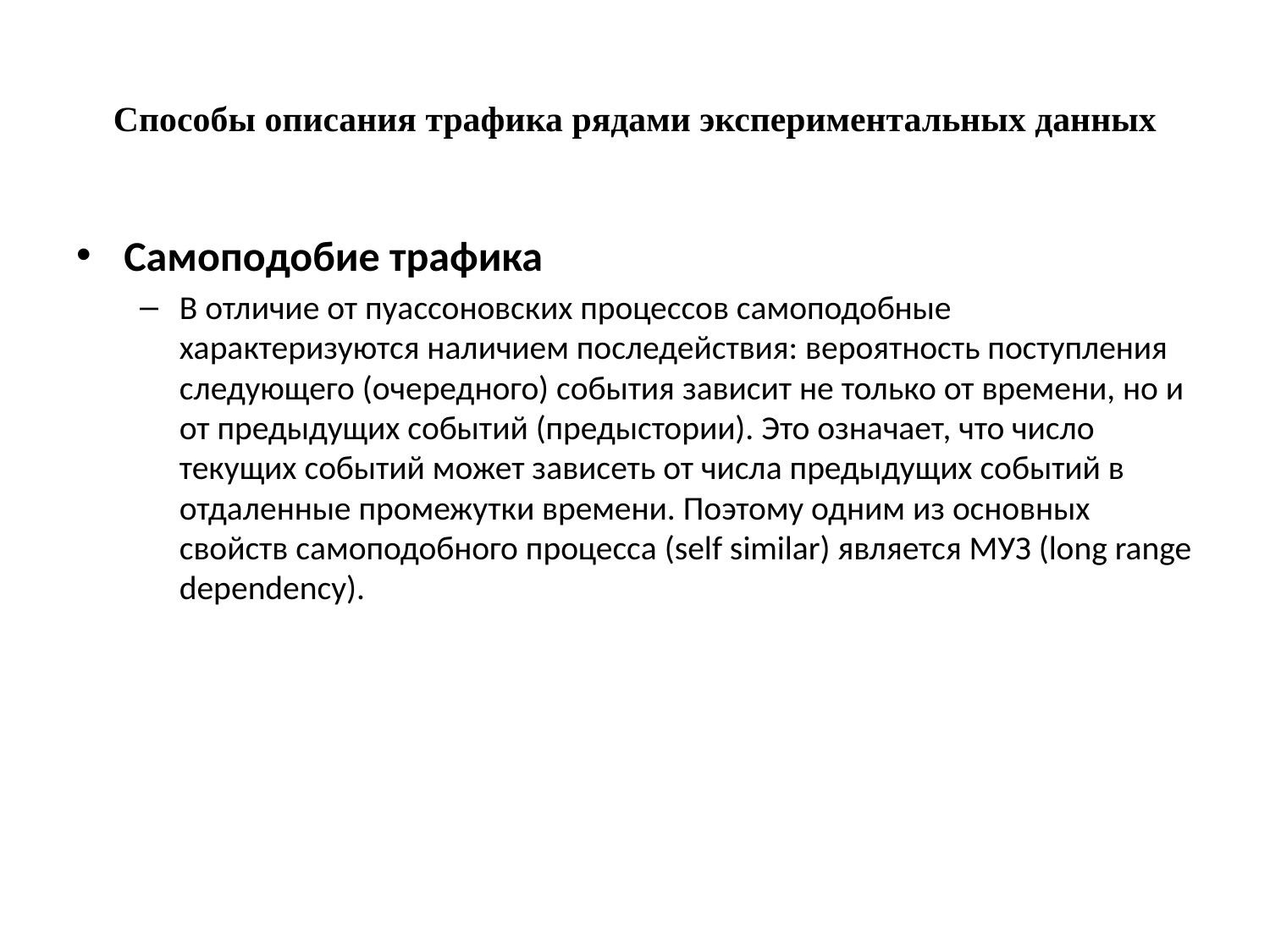

# Способы описания трафика рядами экспериментальных данных
Самоподобие трафика
В отличие от пуассоновских процессов самоподобные характеризуются наличием последействия: вероятность поступления следующего (очередного) события зависит не только от времени, но и от предыдущих событий (предыстории). Это означает, что число текущих событий может зависеть от числа предыдущих событий в отдаленные промежутки времени. Поэтому одним из основных свойств самоподобного процесса (self similar) является МУЗ (long range dependency).